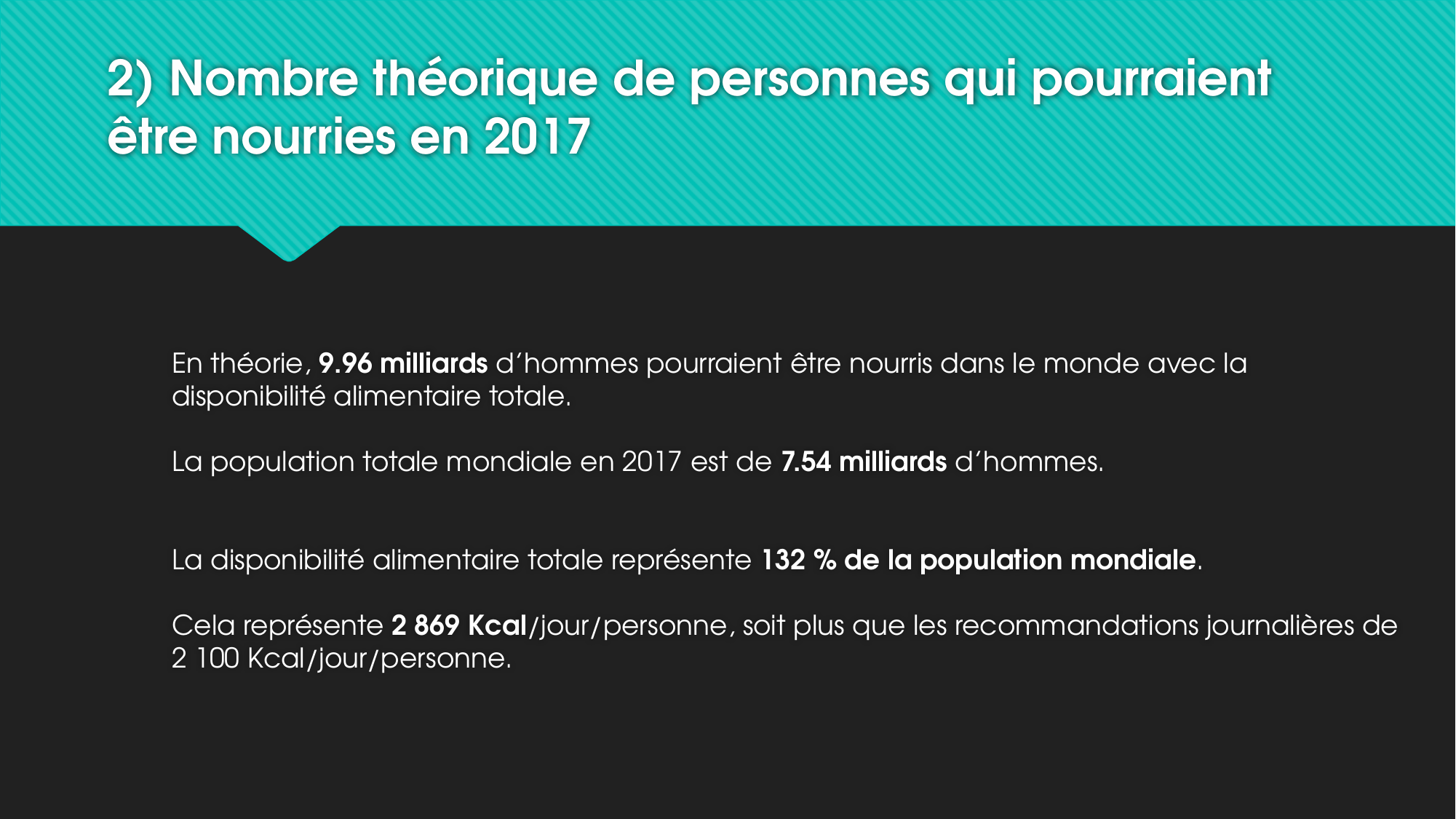

# 2) Nombre théorique de personnes qui pourraient être nourries en 2017
En théorie, 9.96 milliards d’hommes pourraient être nourris dans le monde avec la disponibilité alimentaire totale.

La population totale mondiale en 2017 est de 7.54 milliards d’hommes.

La disponibilité alimentaire totale représente 132 % de la population mondiale.

Cela représente 2 869 Kcal/jour/personne, soit plus que les recommandations journalières de 2 100 Kcal/jour/personne.